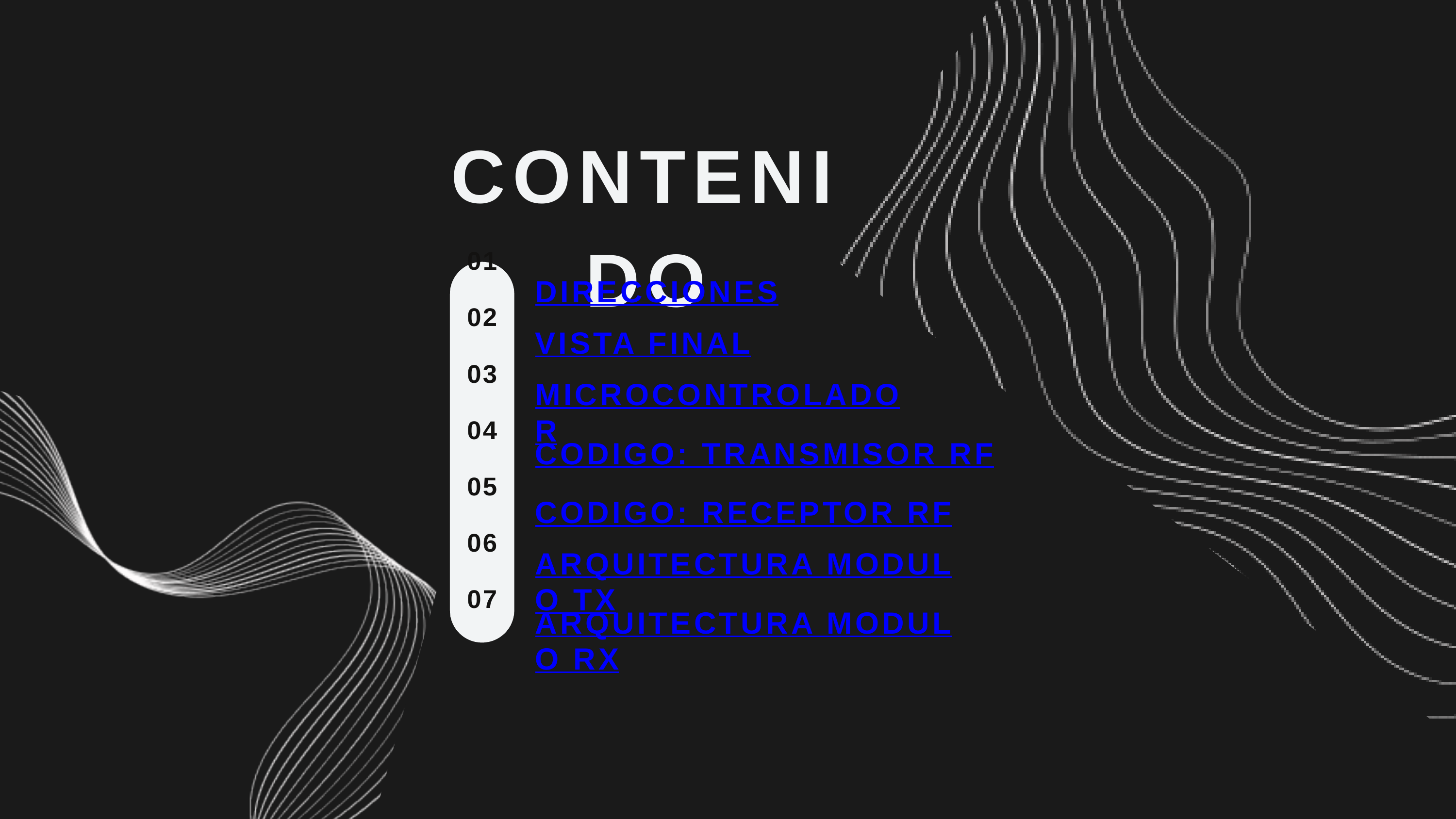

CONTENIDO

01
02
03
04
05
06
07
DIRECCIONES
VISTA FINAL
MICROCONTROLADOR

CODIGO: TRANSMISOR RF
CODIGO: RECEPTOR RF
ARQUITECTURA MODULO TX
ARQUITECTURA MODULO RX